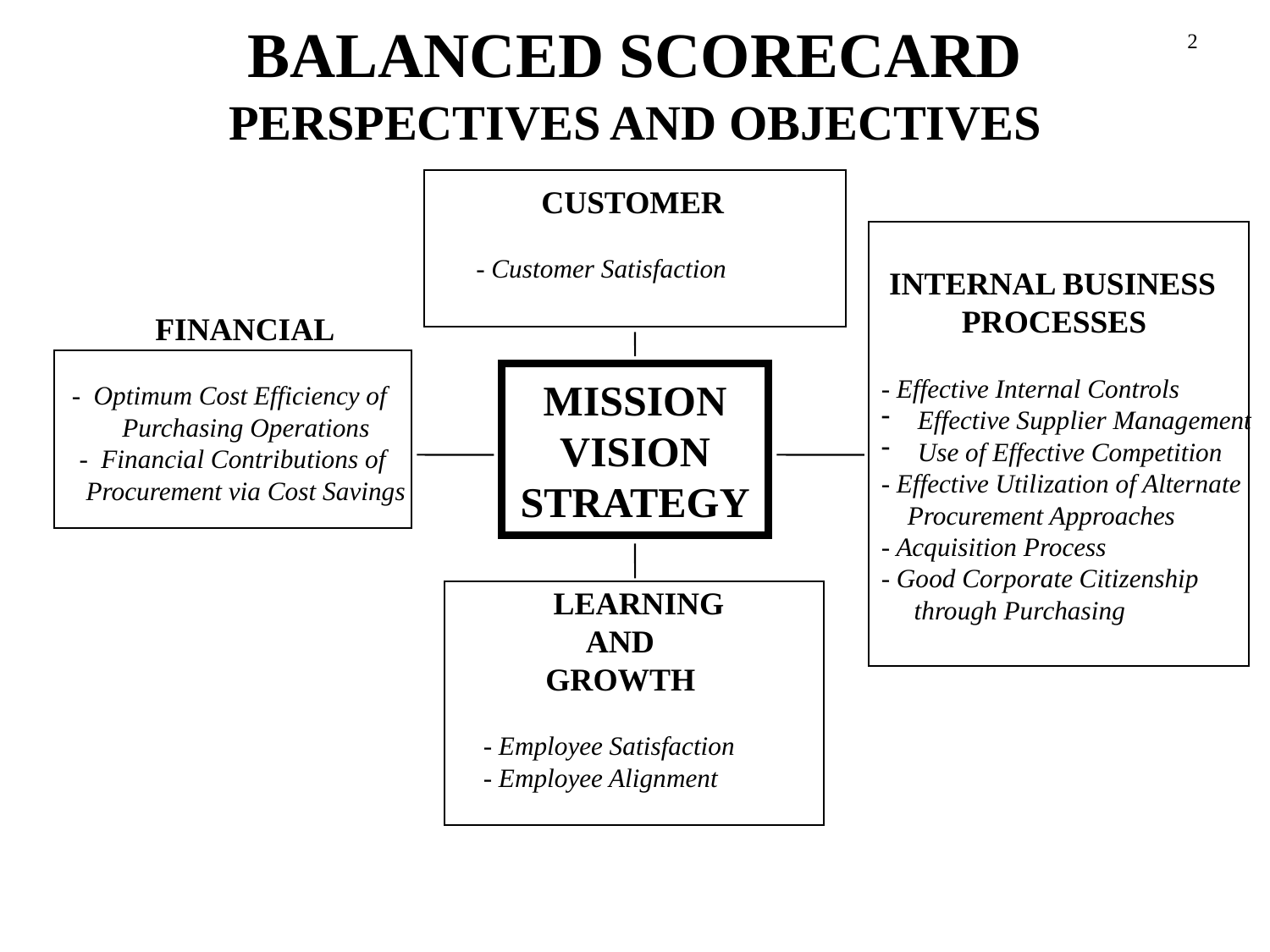

BALANCED SCORECARD
PERSPECTIVES AND OBJECTIVES
2
             CUSTOMER

      - Customer Satisfaction

 INTERNAL BUSINESS
          PROCESSES

- Effective Internal Controls
 Effective Supplier Management
 Use of Effective Competition
- Effective Utilization of Alternate
    Procurement Approaches
- Acquisition Process
- Good Corporate Citizenship
     through Purchasing

   FINANCIAL

-  Optimum Cost Efficiency of
    Purchasing Operations
-  Financial Contributions of
    Procurement via Cost Savings

MISSION
VISION
STRATEGY

            LEARNING
                AND
           GROWTH

    - Employee Satisfaction
    - Employee Alignment